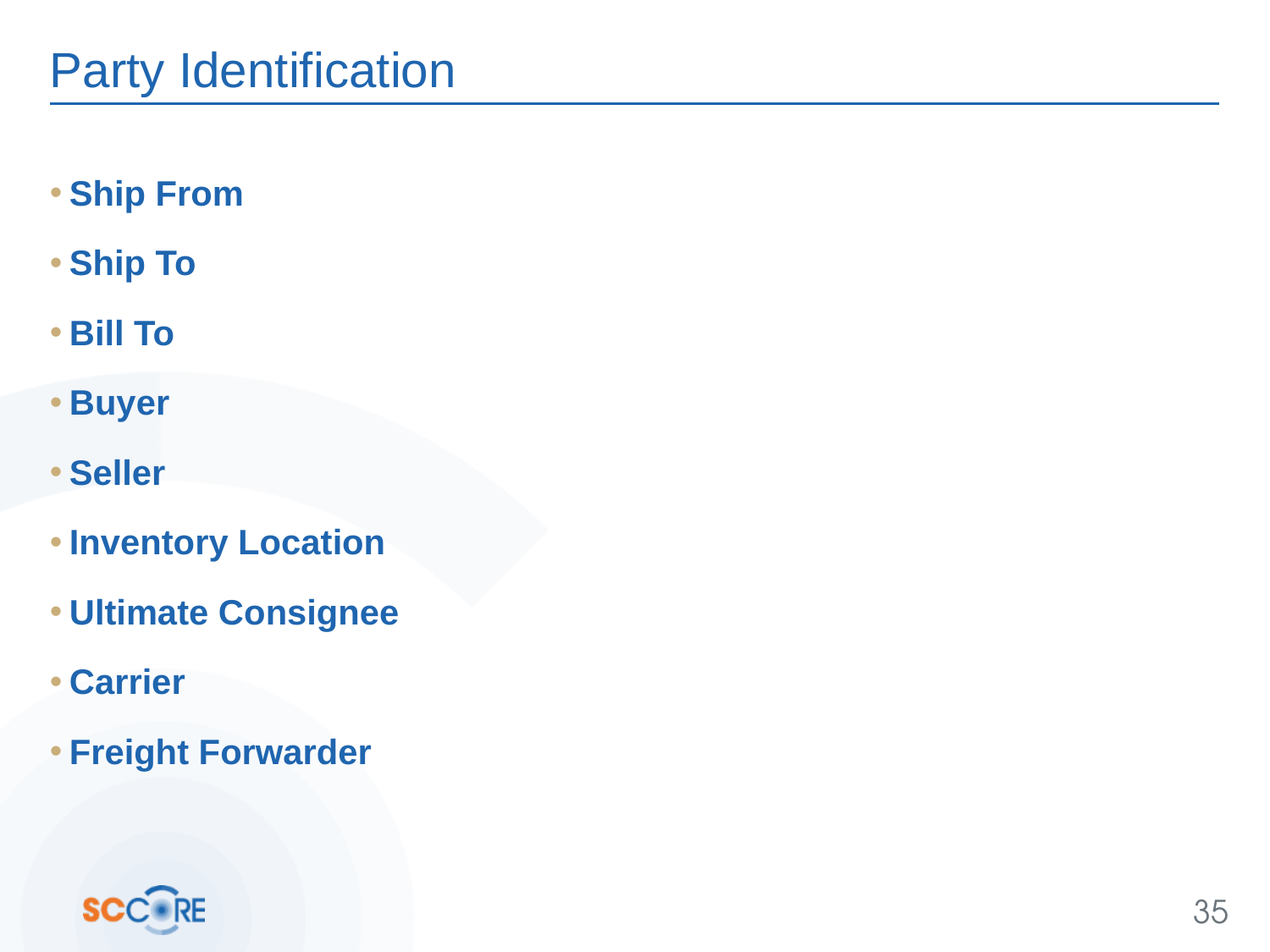

# Party Identification

Ship From
Ship To
Bill To
Buyer
Seller
Inventory Location
Ultimate Consignee
Carrier
Freight Forwarder